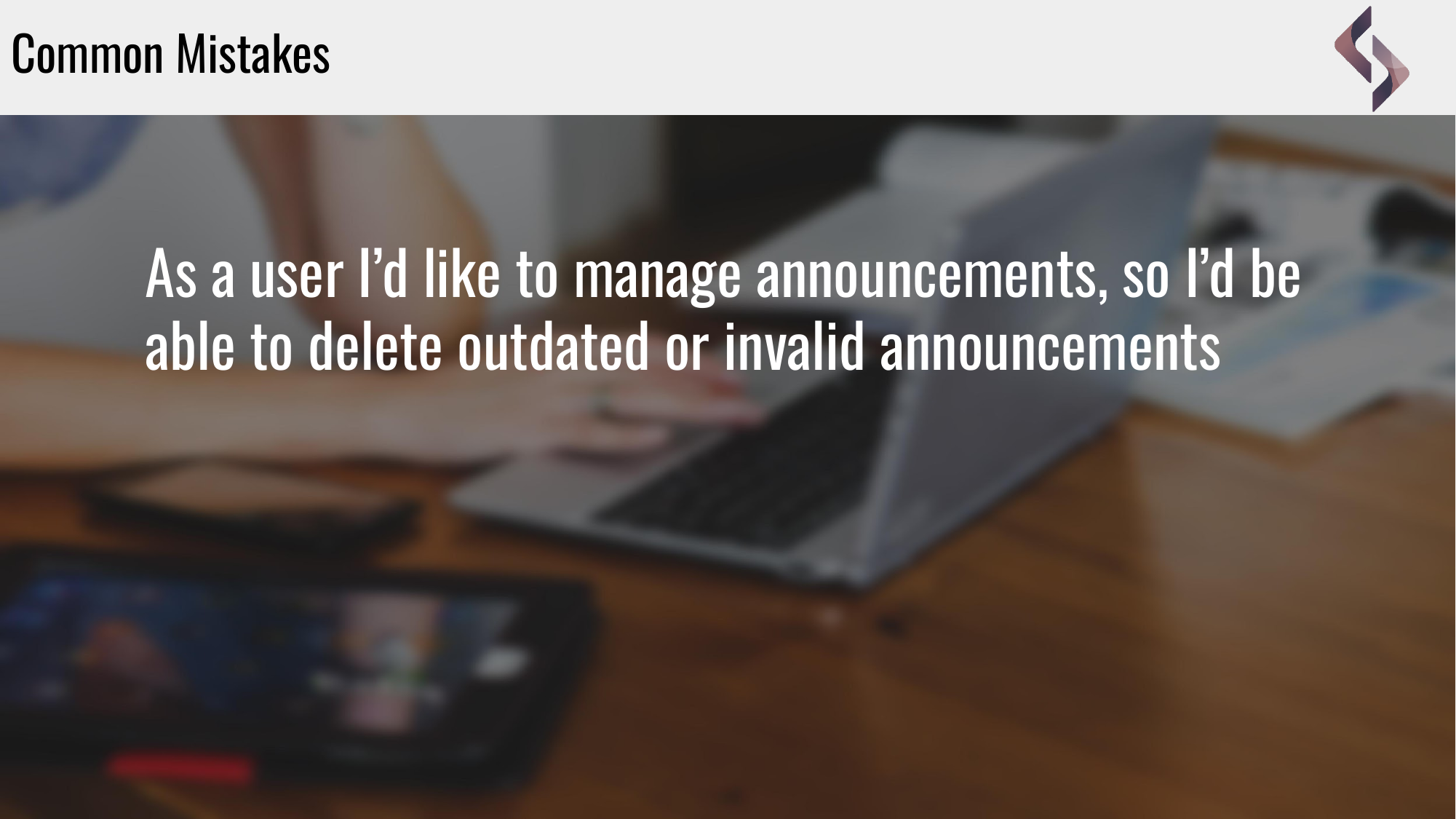

# Common Mistakes
As a user I’d like to manage announcements, so I’d be able to delete outdated or invalid announcements